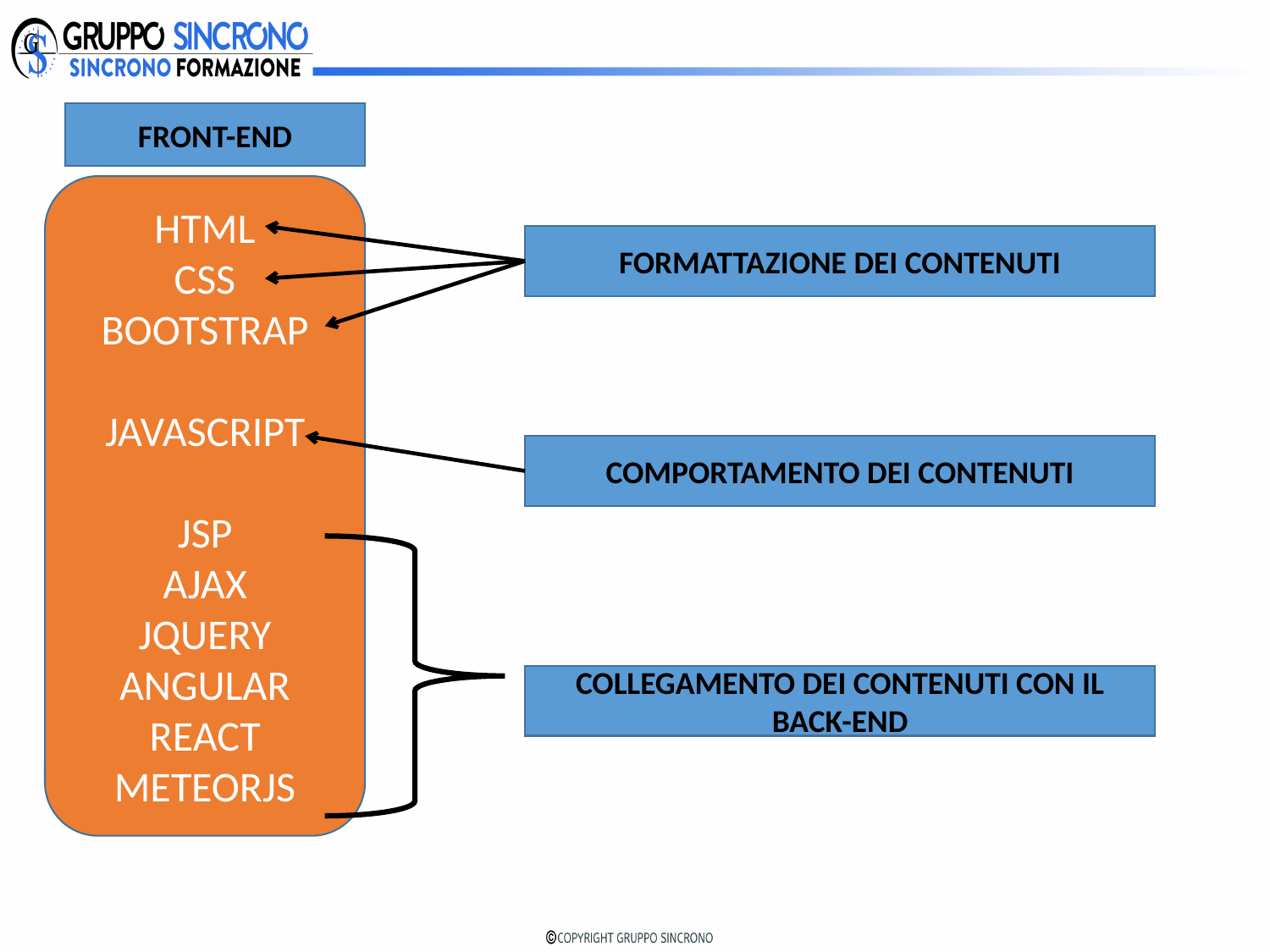

FRONT-END
HTML
CSS
BOOTSTRAP

JAVASCRIPT

JSP
AJAX
JQUERY
ANGULAR
REACT
METEORJS
FORMATTAZIONE DEI CONTENUTI
COMPORTAMENTO DEI CONTENUTI

COLLEGAMENTO DEI CONTENUTI CON IL BACK-END